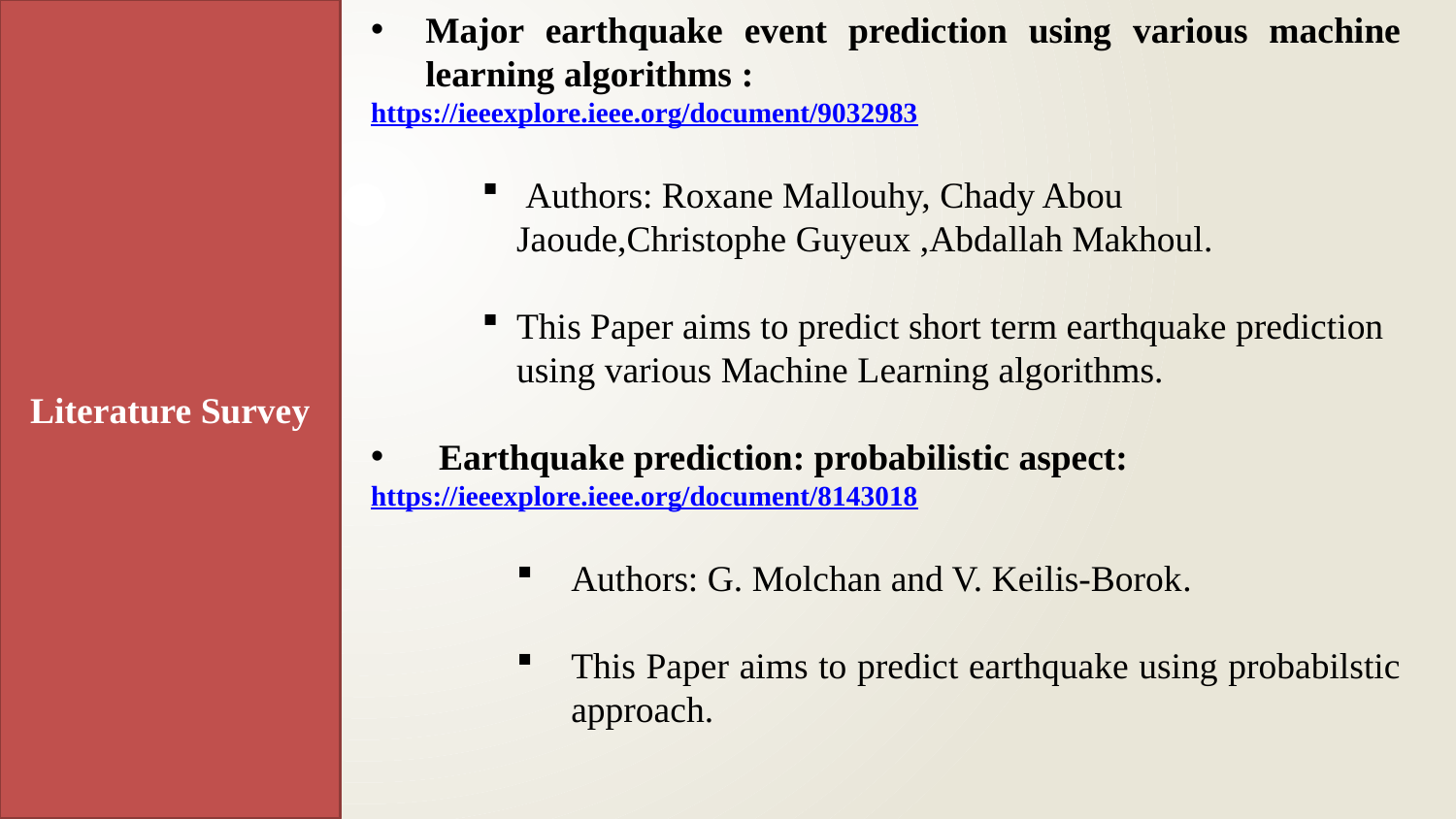

Literature Survey

Major earthquake event prediction using various machine learning algorithms :
https://ieeexplore.ieee.org/document/9032983

 Authors: Roxane Mallouhy, Chady Abou     Jaoude,Christophe Guyeux ,Abdallah Makhoul.

This Paper aims to predict short term earthquake prediction using various Machine Learning algorithms.

      Earthquake prediction: probabilistic aspect:
https://ieeexplore.ieee.org/document/8143018

Authors: G. Molchan and V. Keilis-Borok.

This Paper aims to predict earthquake using probabilstic approach.

# Literature Survey